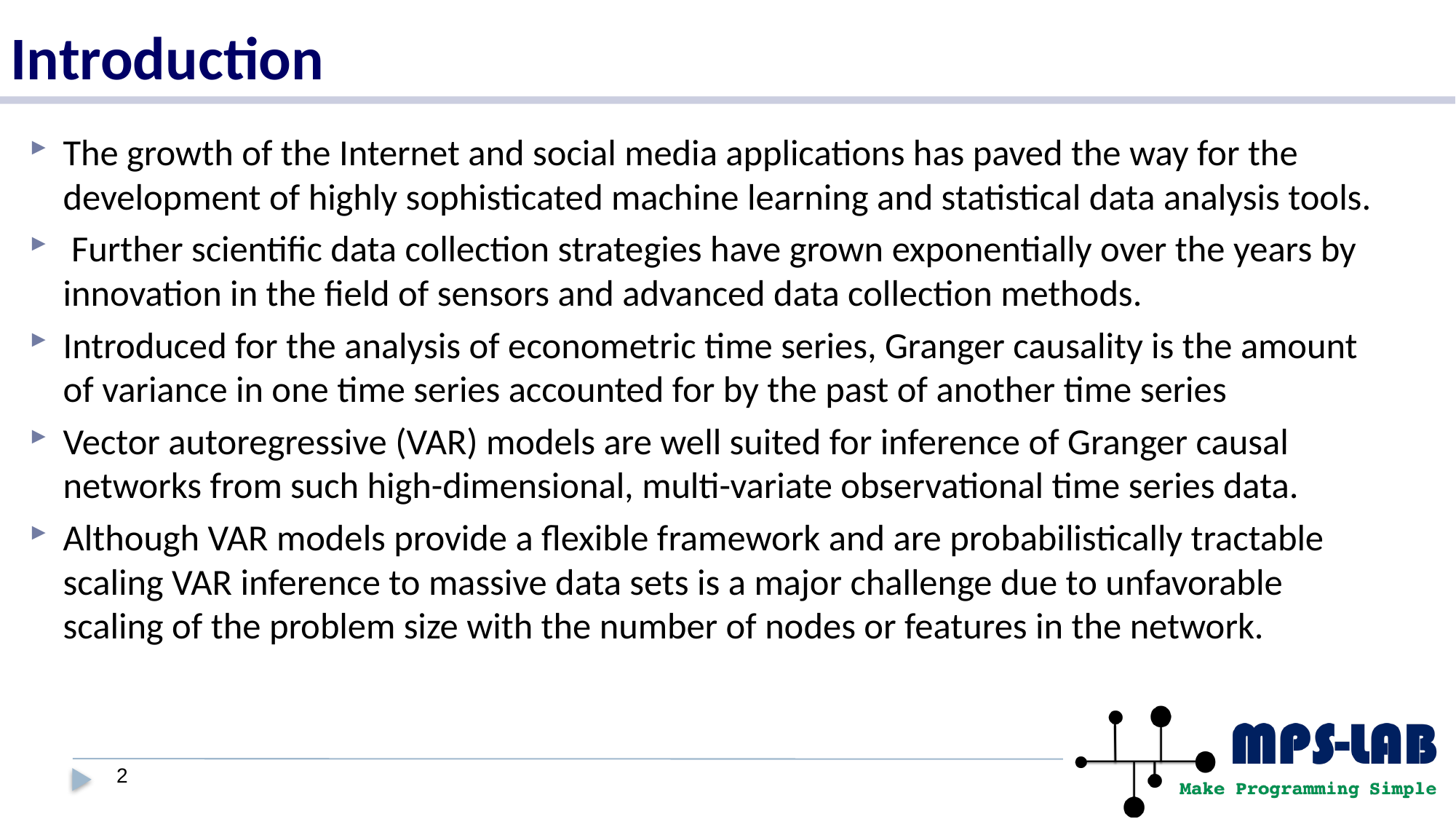

# Introduction
The growth of the Internet and social media applications has paved the way for the development of highly sophisticated machine learning and statistical data analysis tools.
 Further scientific data collection strategies have grown exponentially over the years by innovation in the field of sensors and advanced data collection methods.
Introduced for the analysis of econometric time series, Granger causality is the amount of variance in one time series accounted for by the past of another time series
Vector autoregressive (VAR) models are well suited for inference of Granger causal networks from such high-dimensional, multi-variate observational time series data.
Although VAR models provide a flexible framework and are probabilistically tractable scaling VAR inference to massive data sets is a major challenge due to unfavorable scaling of the problem size with the number of nodes or features in the network.

2